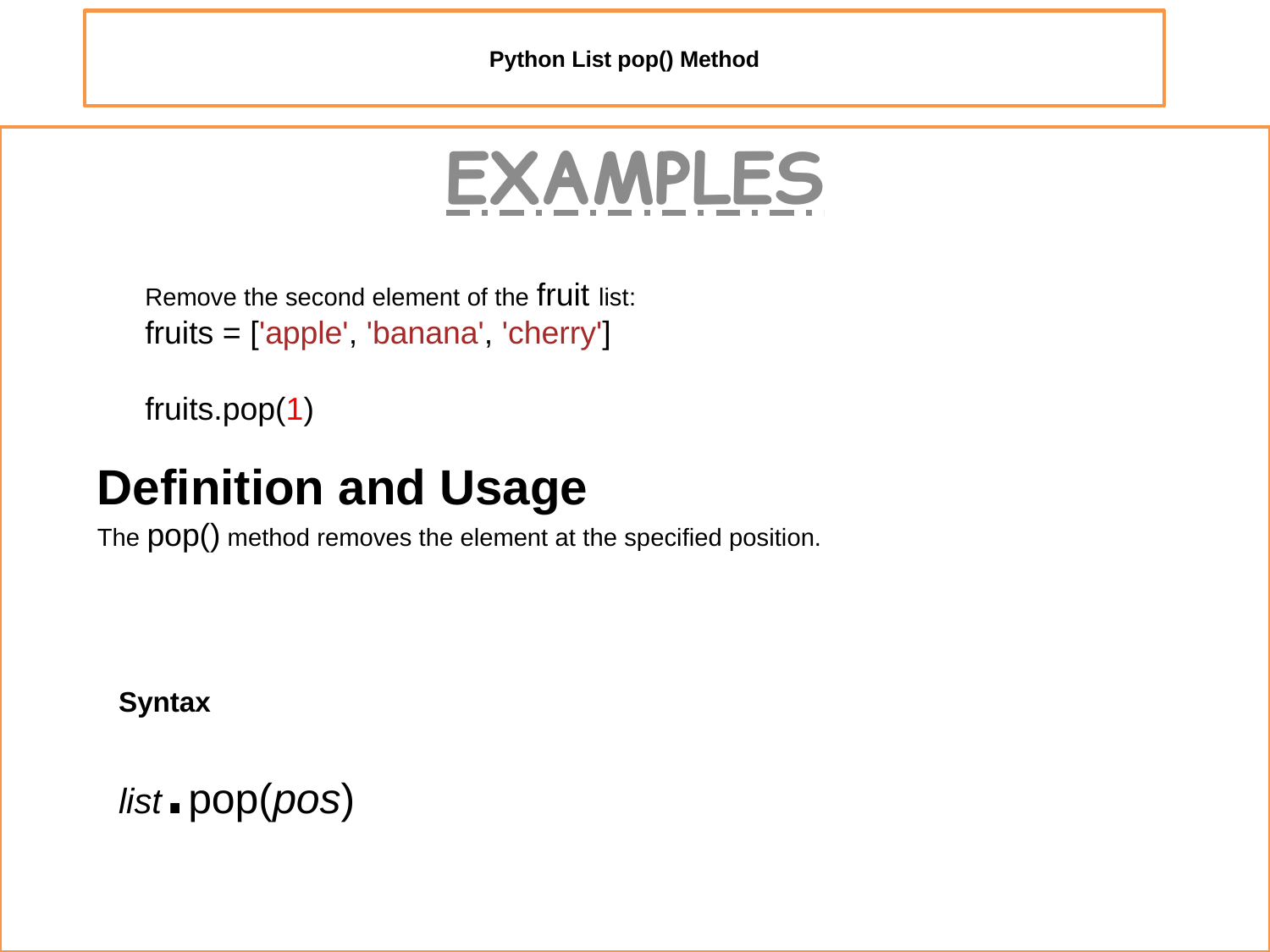

# Python List pop() Method
EXAMPLES
Remove the second element of the fruit list:
fruits = ['apple', 'banana', 'cherry']
fruits.pop(1)

Definition and Usage
The pop() method removes the element at the specified position.

Syntax
list.pop(pos)